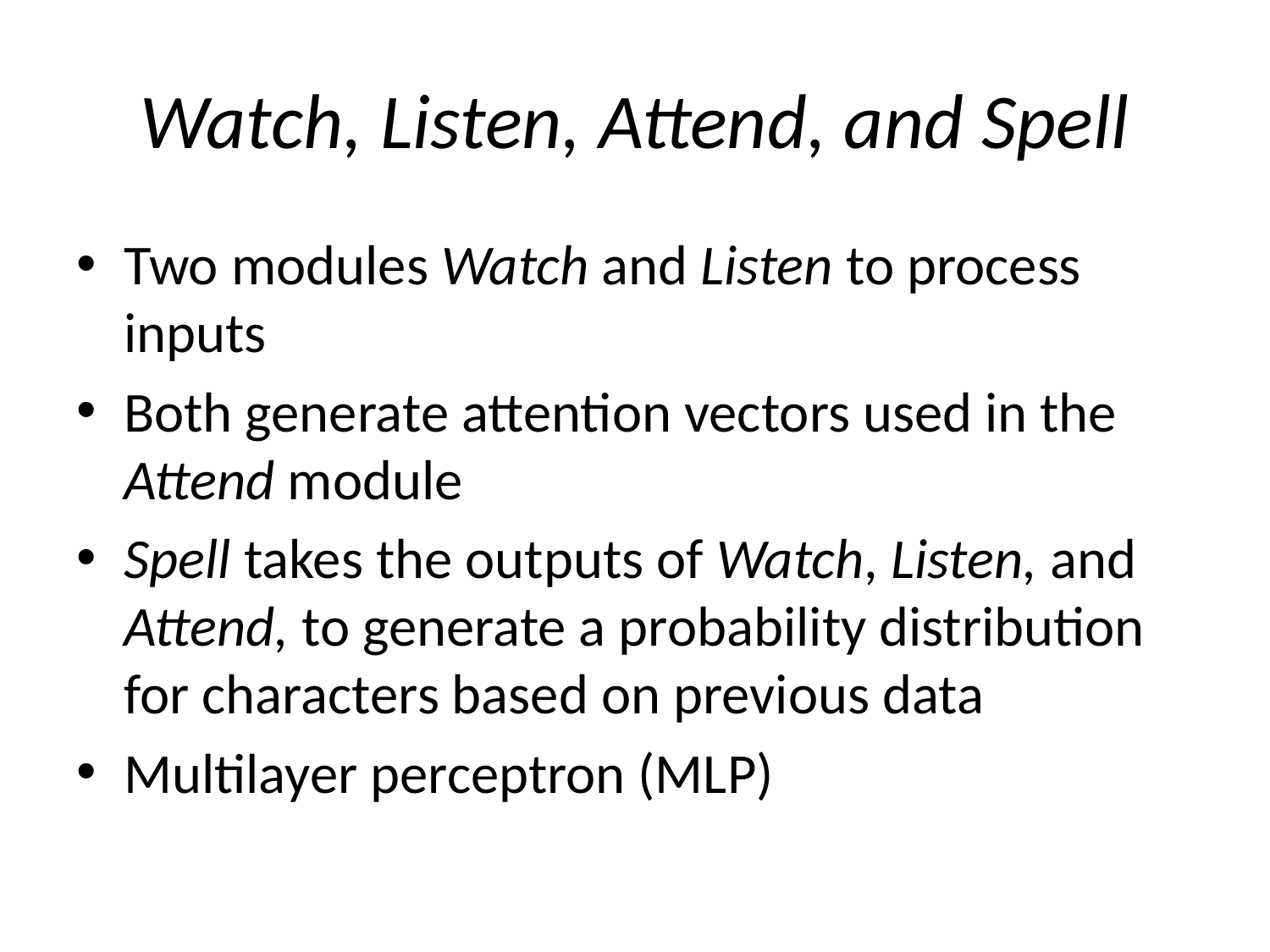

# Watch, Listen, Attend, and Spell
Two modules Watch and Listen to process inputs
Both generate attention vectors used in the Attend module
Spell takes the outputs of Watch, Listen, and Attend, to generate a probability distribution for characters based on previous data
Multilayer perceptron (MLP)